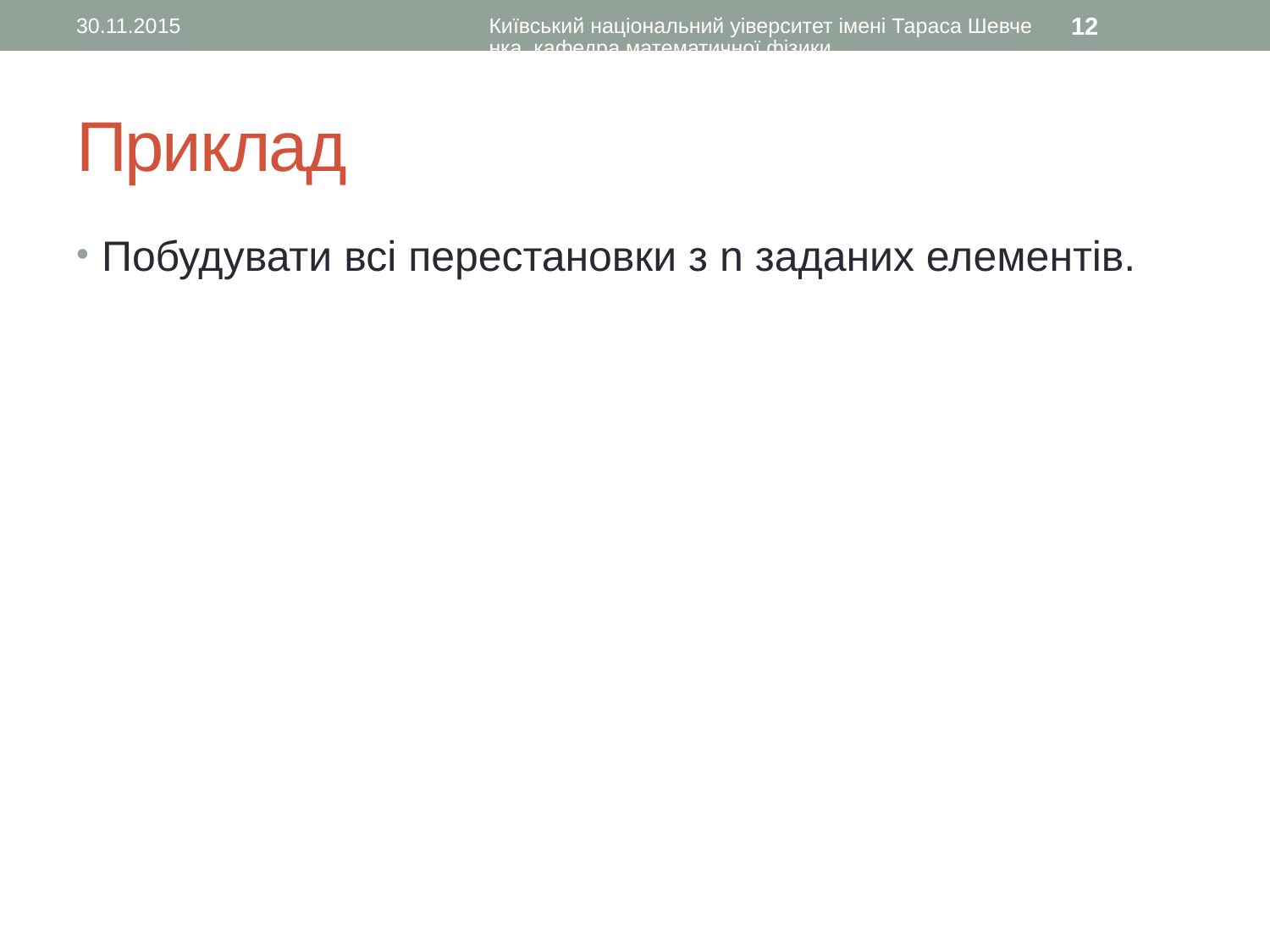

30.11.2015
Київський національний уіверситет імені Тараса Шевченка, кафедра математичної фізики
12
# Приклад
Побудувати всі перестановки з n заданих елементів.